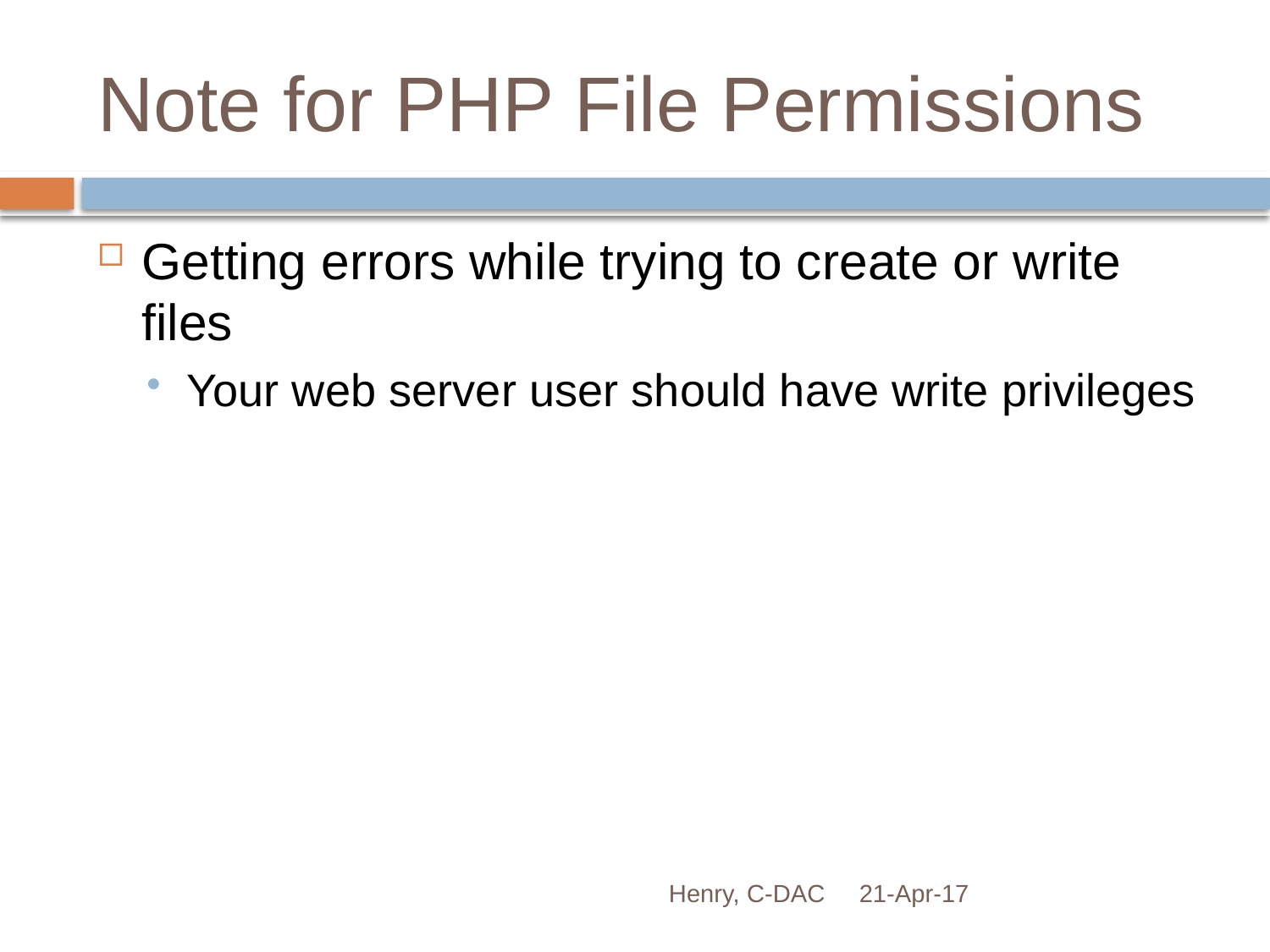

# Note for PHP File Permissions
Getting errors while trying to create or write files
Your web server user should have write privileges
Henry, C-DAC
21-Apr-17